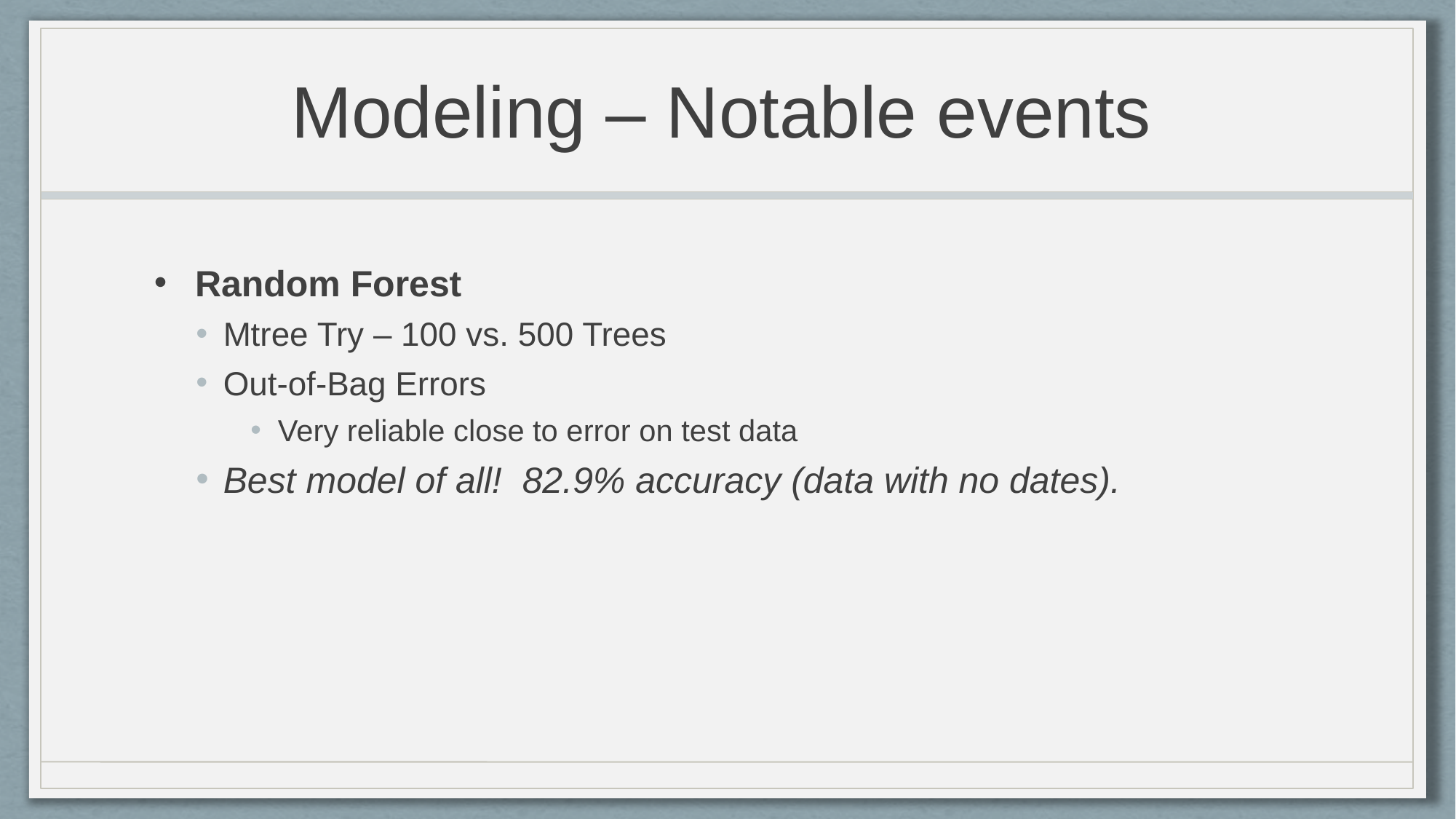

# Modeling – Notable events
Random Forest
Mtree Try – 100 vs. 500 Trees
Out-of-Bag Errors
Very reliable close to error on test data
Best model of all!  82.9% accuracy (data with no dates).